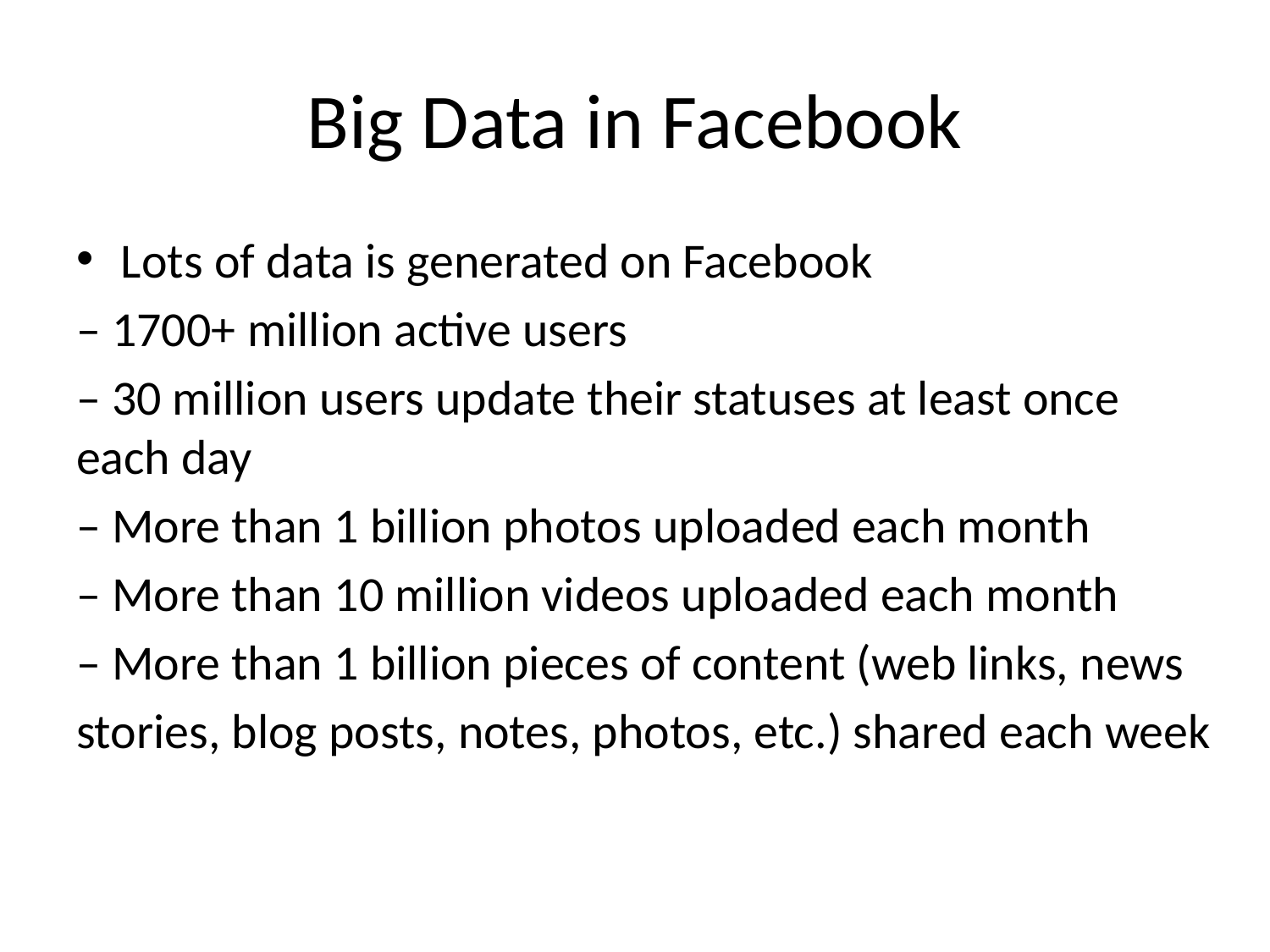

# Big Data in Facebook
Lots of data is generated on Facebook
– 1700+ million active users
– 30 million users update their statuses at least once each day
– More than 1 billion photos uploaded each month
– More than 10 million videos uploaded each month
– More than 1 billion pieces of content (web links, news
stories, blog posts, notes, photos, etc.) shared each week